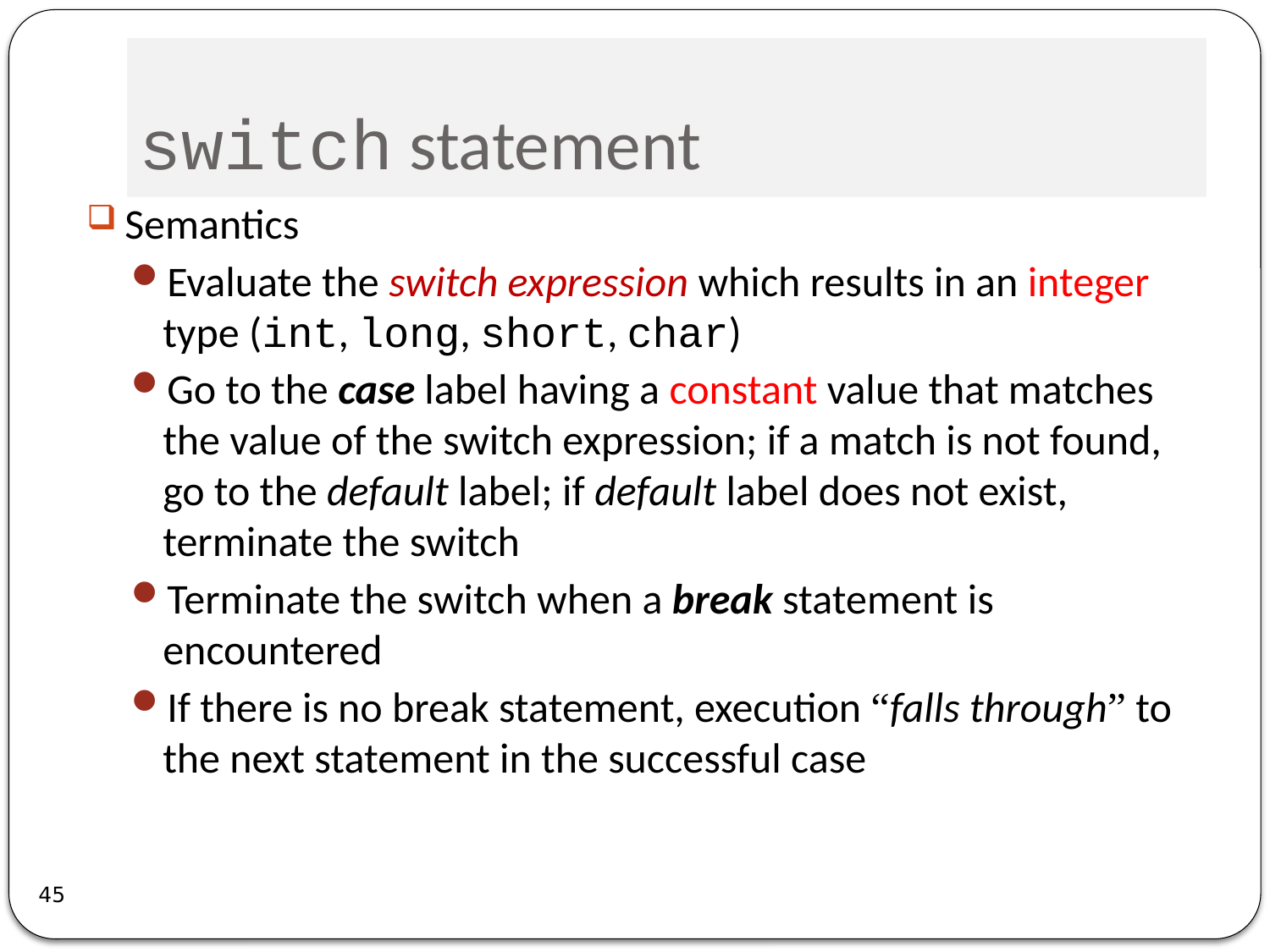

# switch statement
Semantics
Evaluate the switch expression which results in an integer type (int, long, short, char)
Go to the case label having a constant value that matches the value of the switch expression; if a match is not found, go to the default label; if default label does not exist, terminate the switch
Terminate the switch when a break statement is encountered
If there is no break statement, execution “falls through” to the next statement in the successful case
45